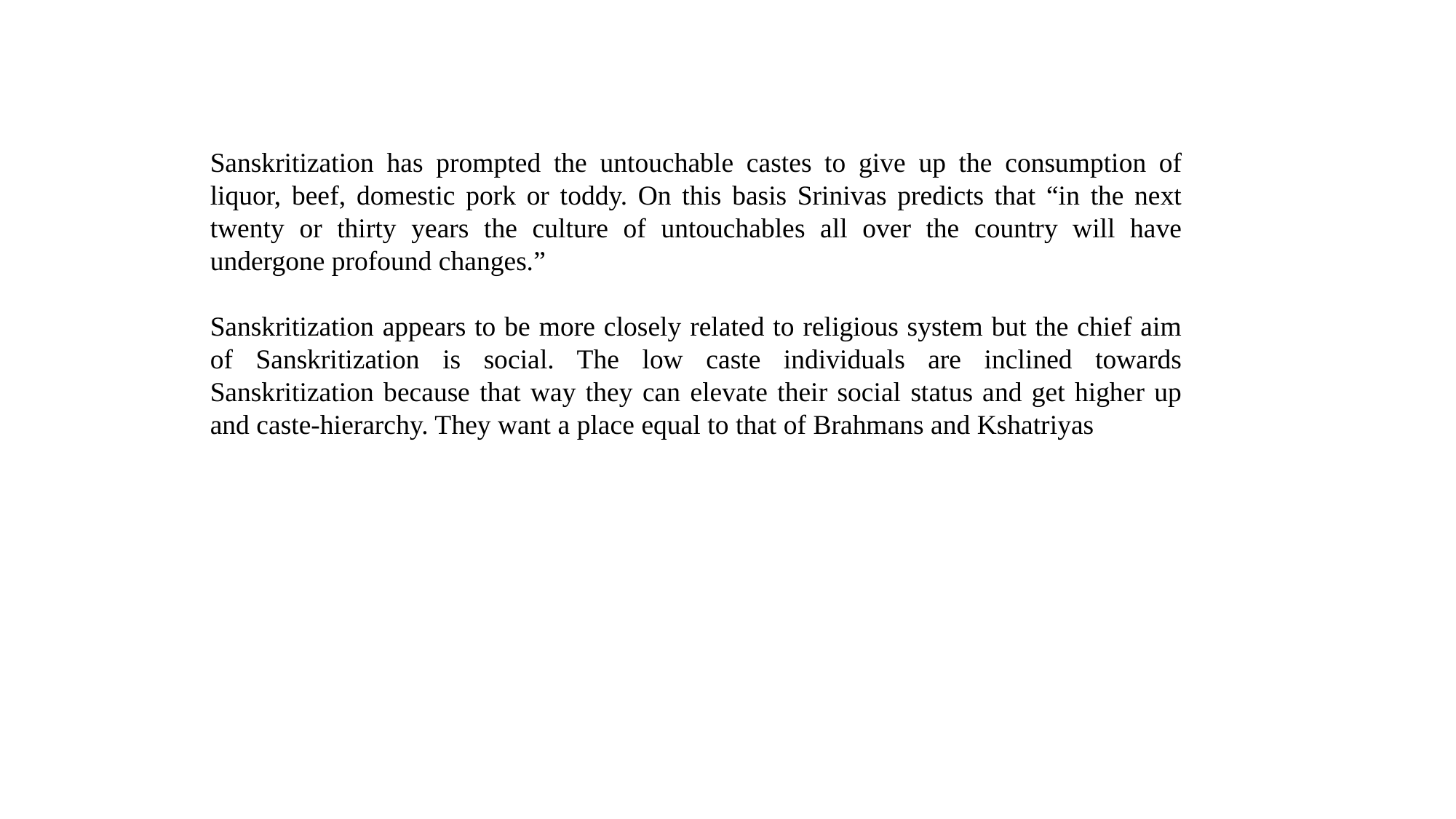

Sanskritization has prompted the untouchable castes to give up the consumption of liquor, beef, domestic pork or toddy. On this basis Srinivas predicts that “in the next twenty or thirty years the culture of untouchables all over the country will have undergone profound changes.”

Sanskritization appears to be more closely related to religious system but the chief aim of Sanskritization is social. The low caste individuals are inclined towards Sanskritization because that way they can elevate their social status and get higher up and caste-hierarchy. They want a place equal to that of Brahmans and Kshatriyas